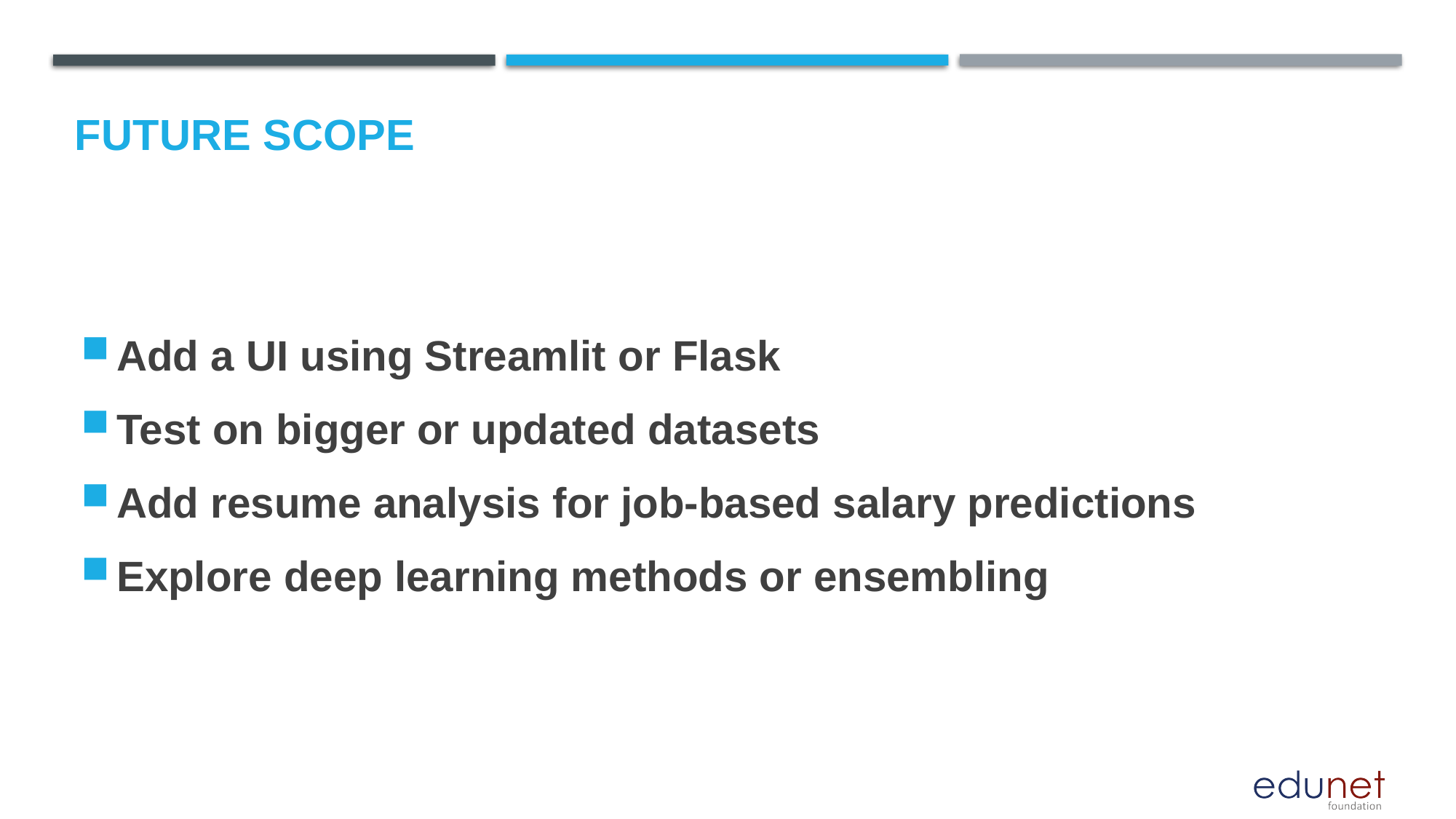

Future scope

Add a UI using Streamlit or Flask
Test on bigger or updated datasets
Add resume analysis for job-based salary predictions
Explore deep learning methods or ensembling